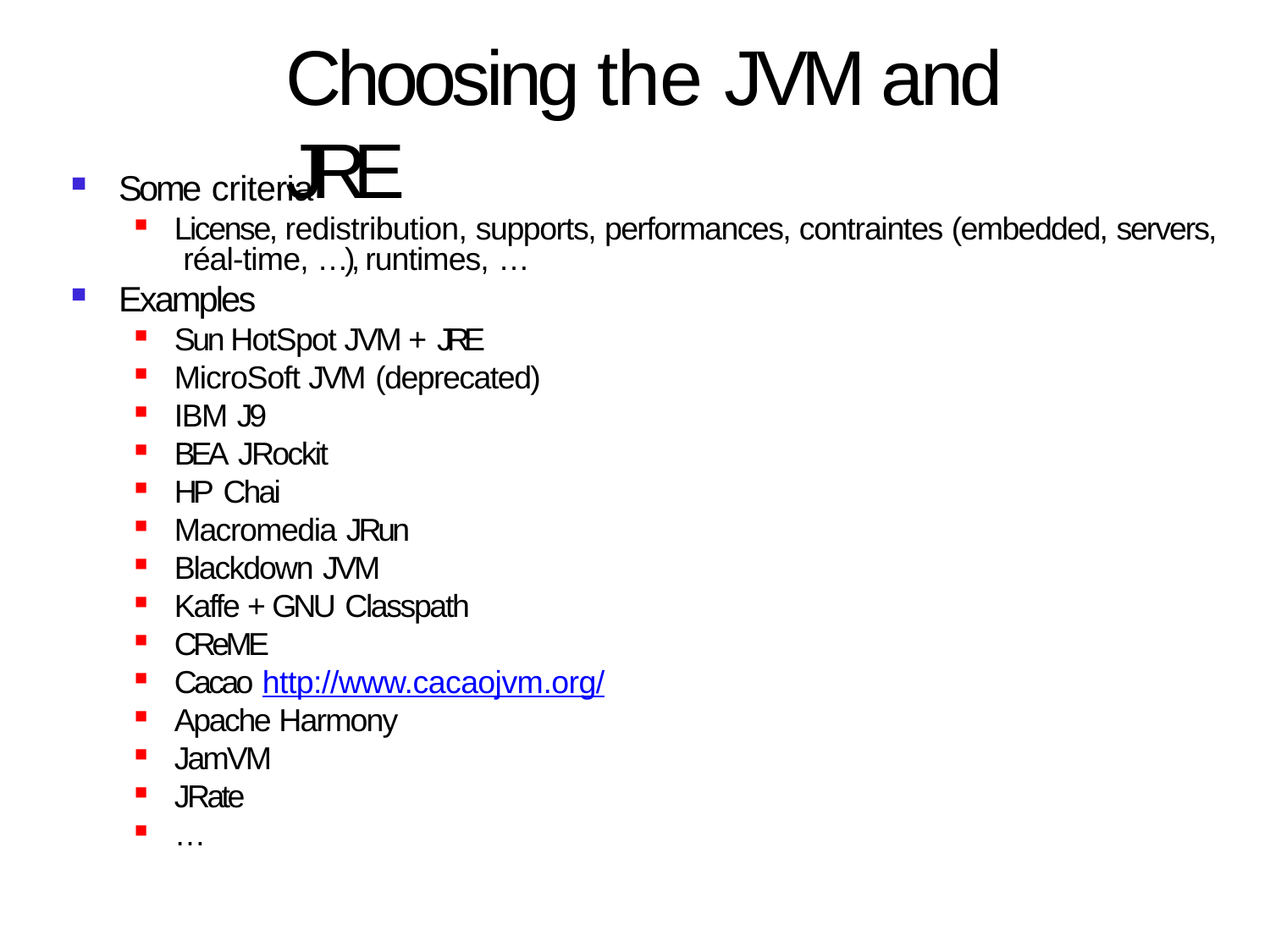

# Choosing the JVM and JRE
Some criteria
License, redistribution, supports, performances, contraintes (embedded, servers,  réal-time, …), runtimes, …
Examples
Sun HotSpot JVM + JRE
MicroSoft JVM (deprecated)
IBM J9
BEA JRockit
HP Chai
Macromedia JRun
Blackdown JVM
Kaffe + GNU Classpath
CReME
Cacao http://www.cacaojvm.org/
Apache Harmony
JamVM
JRate
…